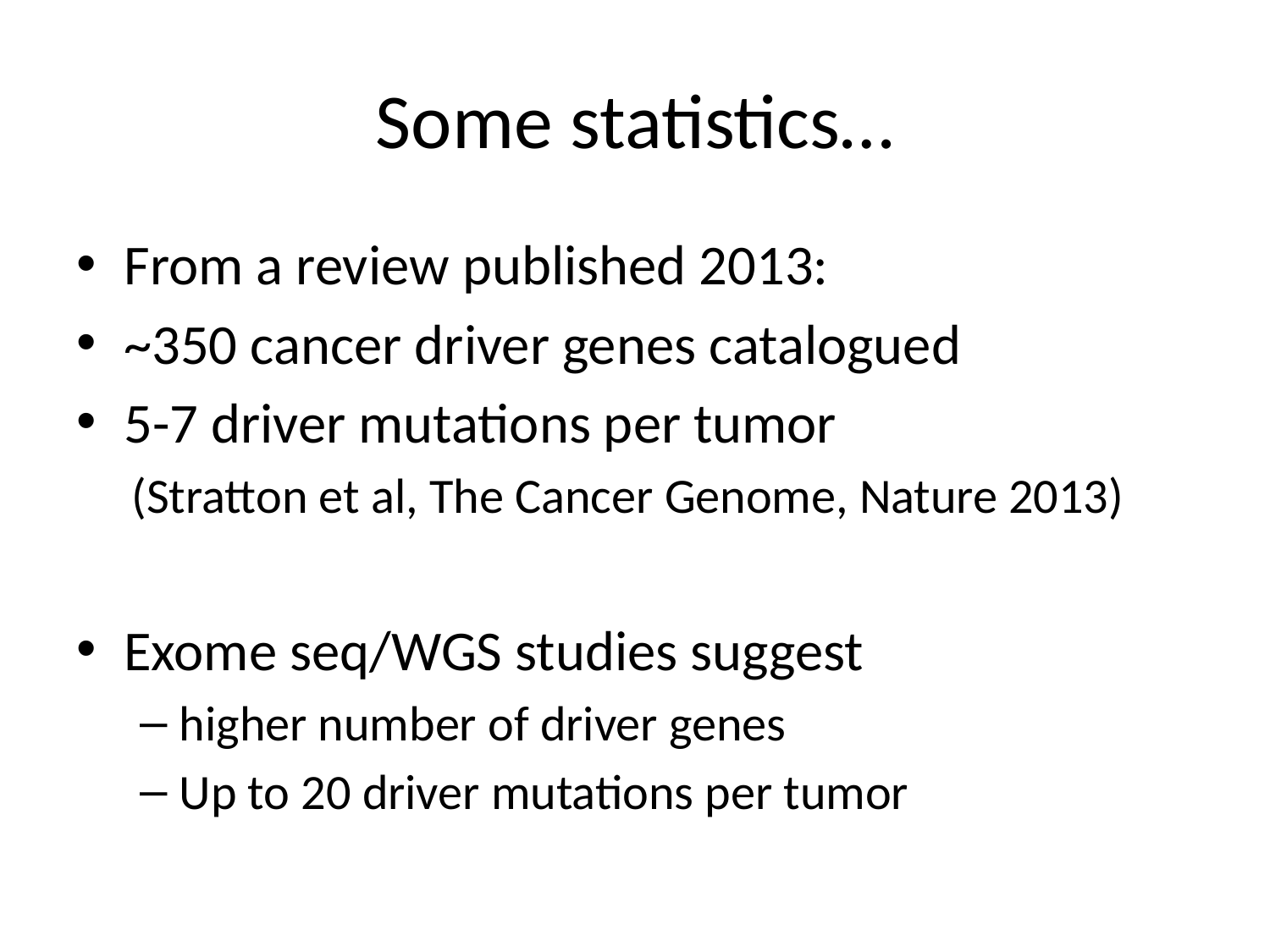

# Some statistics…
From a review published 2013:
~350 cancer driver genes catalogued
5-7 driver mutations per tumor
(Stratton et al, The Cancer Genome, Nature 2013)

Exome seq/WGS studies suggest
higher number of driver genes
Up to 20 driver mutations per tumor